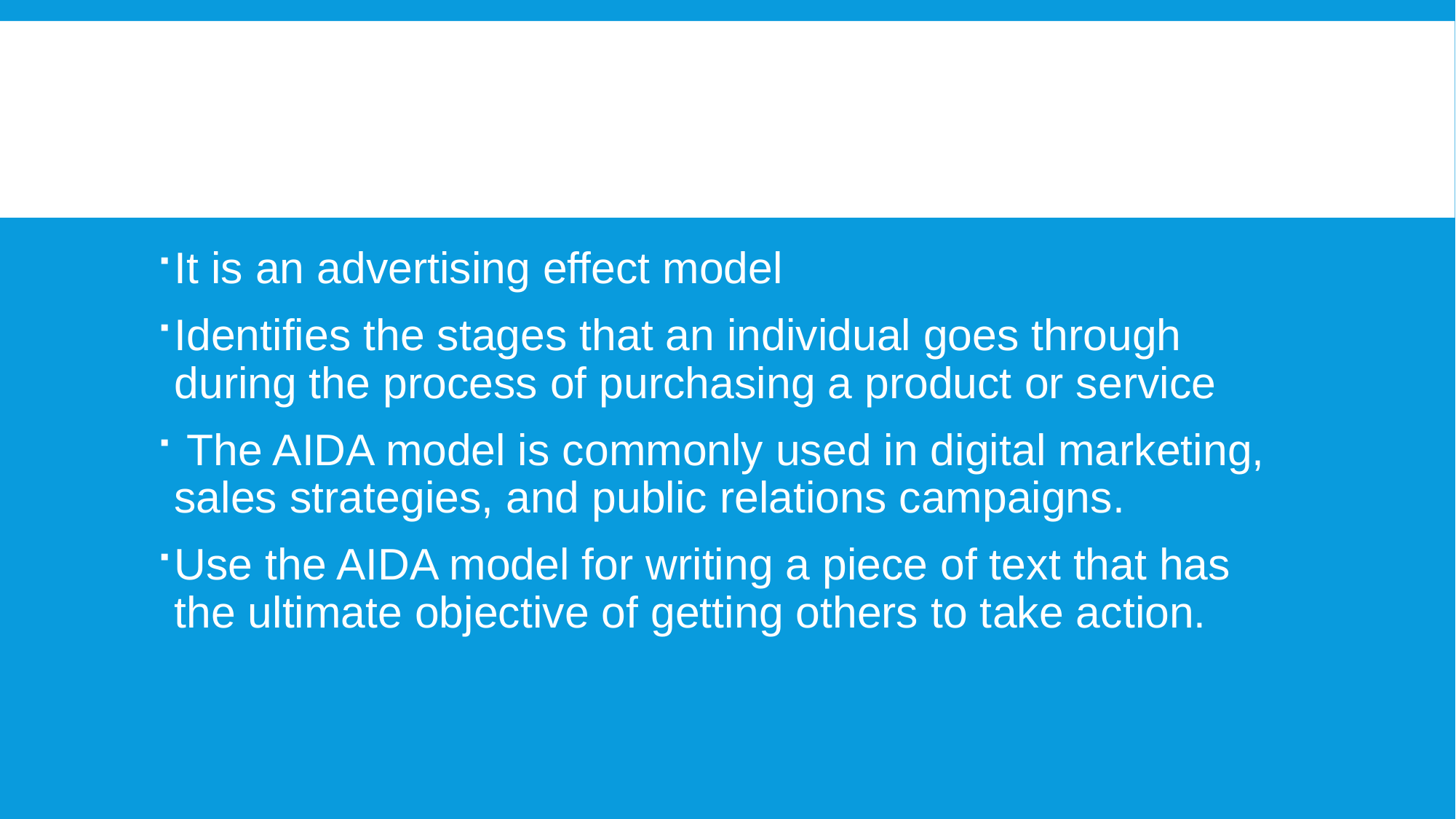

It is an advertising effect model
Identifies the stages that an individual goes through during the process of purchasing a product or service
 The AIDA model is commonly used in digital marketing, sales strategies, and public relations campaigns.
Use the AIDA model for writing a piece of text that has the ultimate objective of getting others to take action.